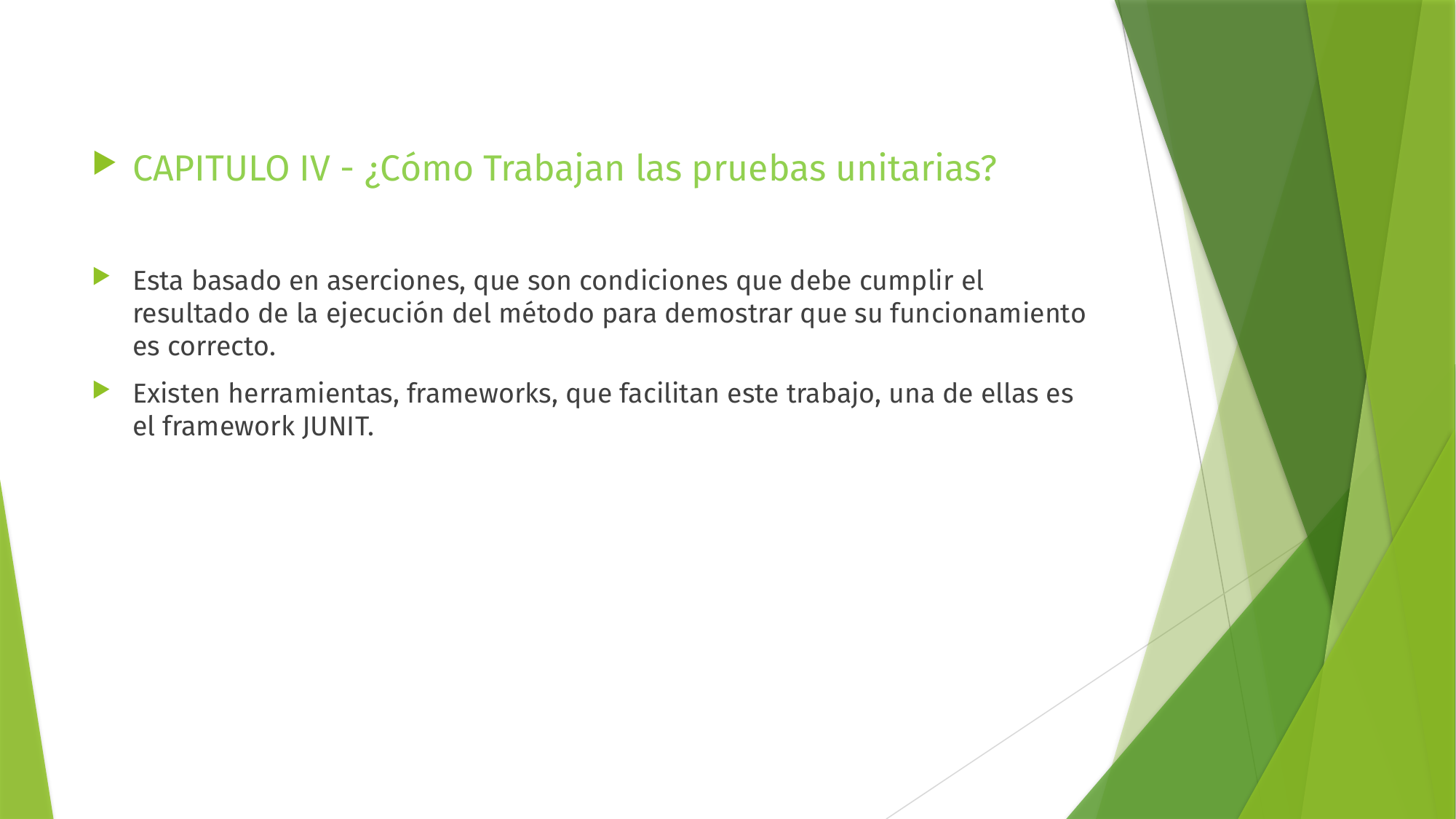

#
CAPITULO IV - ¿Cómo Trabajan las pruebas unitarias?

Esta basado en aserciones, que son condiciones que debe cumplir el resultado de la ejecución del método para demostrar que su funcionamiento es correcto.
Existen herramientas, frameworks, que facilitan este trabajo, una de ellas es el framework JUNIT.